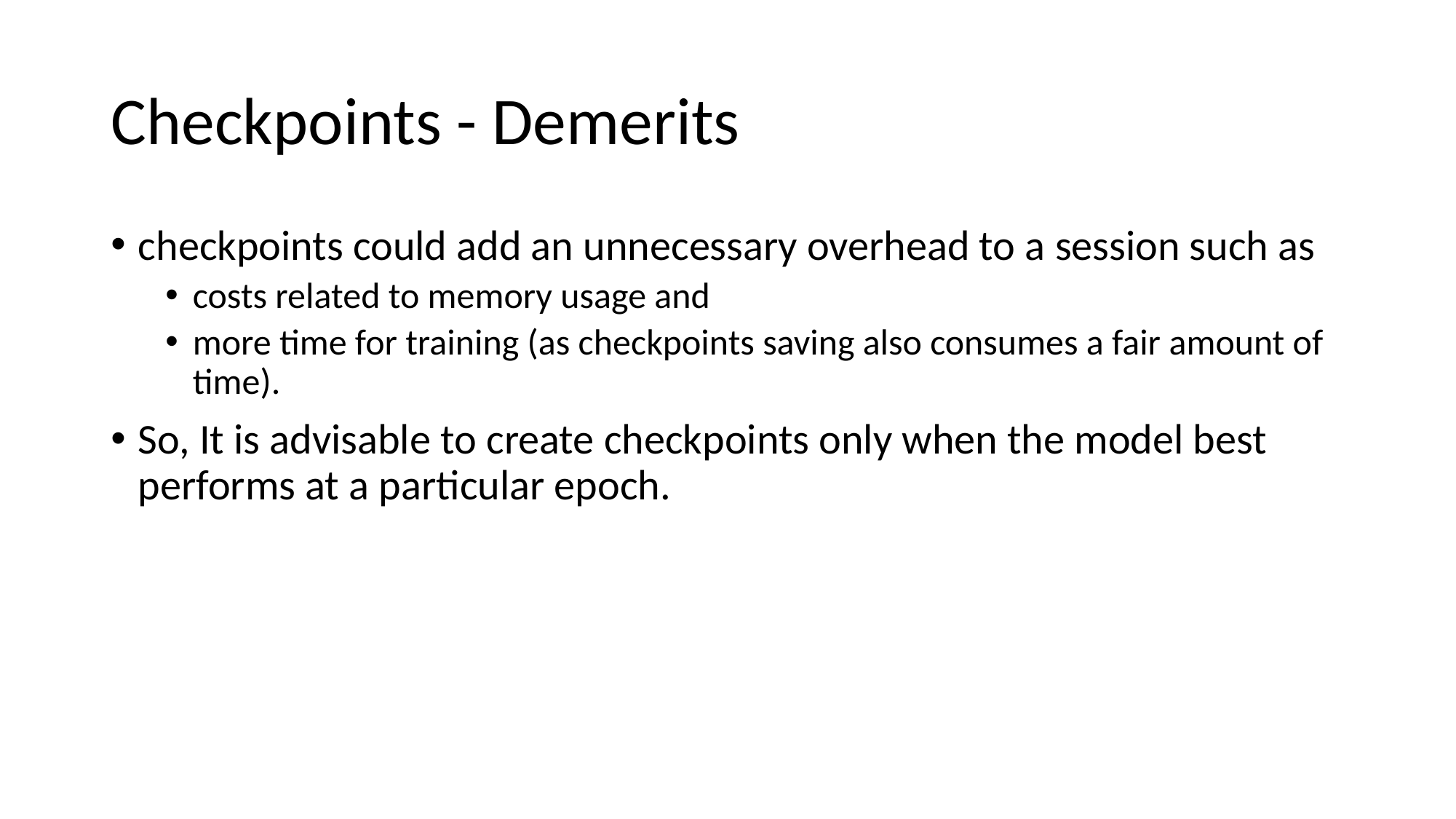

# Checkpoints - Demerits
checkpoints could add an unnecessary overhead to a session such as
costs related to memory usage and
more time for training (as checkpoints saving also consumes a fair amount of time).
So, It is advisable to create checkpoints only when the model best performs at a particular epoch.